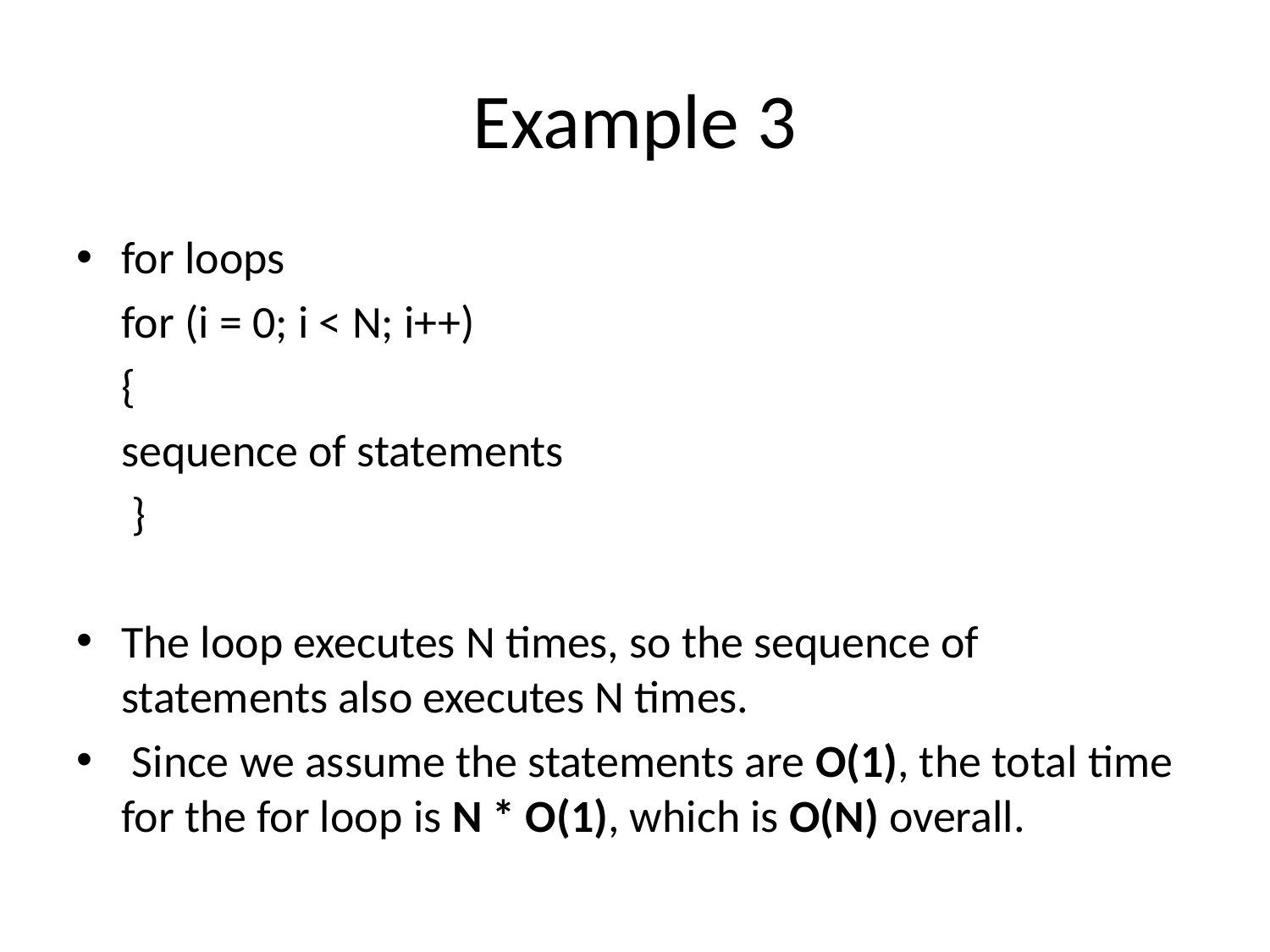

# Example 3
for loops
		for (i = 0; i < N; i++)
		{
			sequence of statements
		 }

The loop executes N times, so the sequence of statements also executes N times.
 Since we assume the statements are O(1), the total time for the for loop is N * O(1), which is O(N) overall.